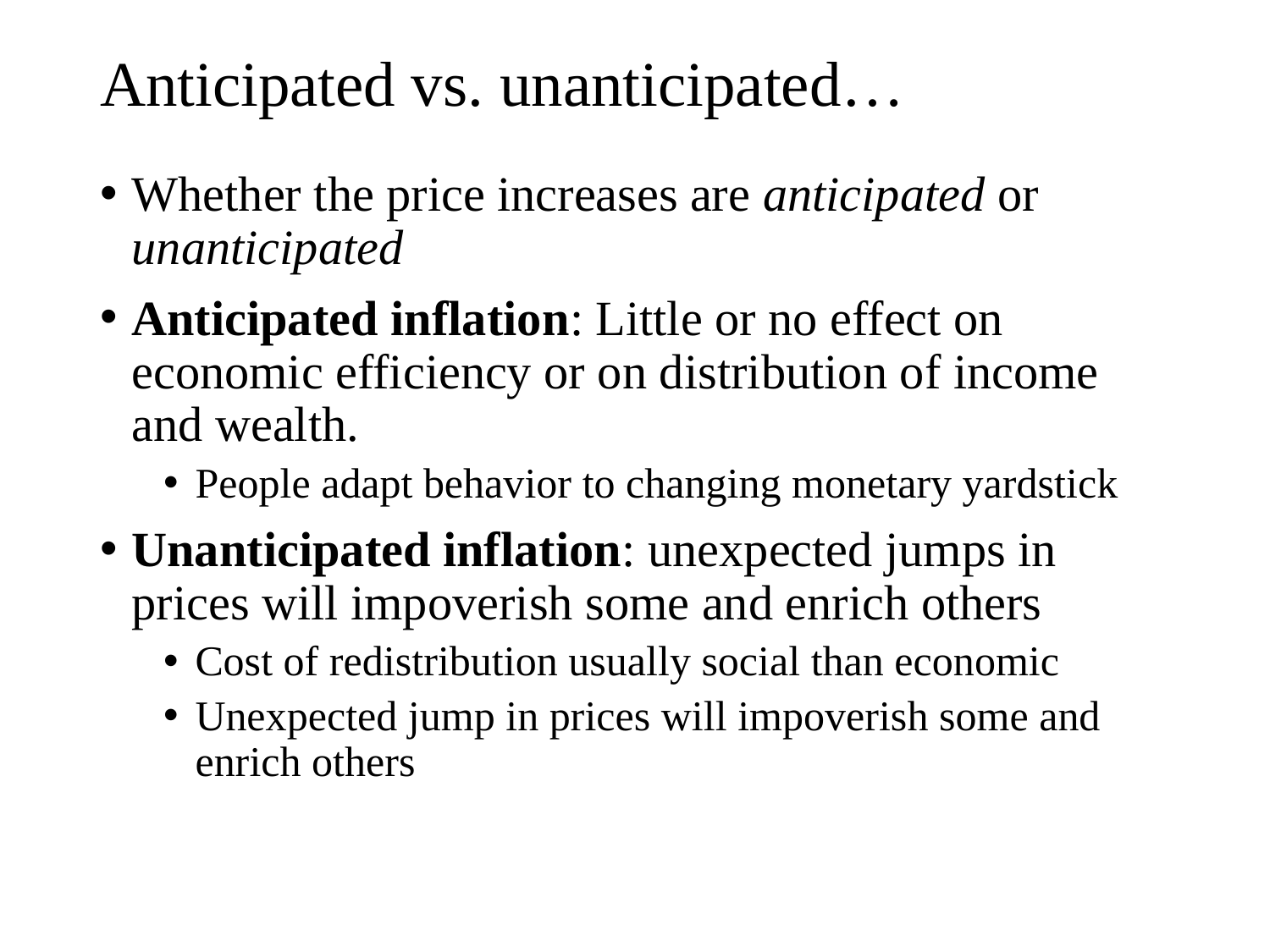

# Anticipated vs. unanticipated…
Whether the price increases are anticipated or unanticipated
Anticipated inflation: Little or no effect on economic efficiency or on distribution of income and wealth.
People adapt behavior to changing monetary yardstick
Unanticipated inflation: unexpected jumps in prices will impoverish some and enrich others
Cost of redistribution usually social than economic
Unexpected jump in prices will impoverish some and enrich others